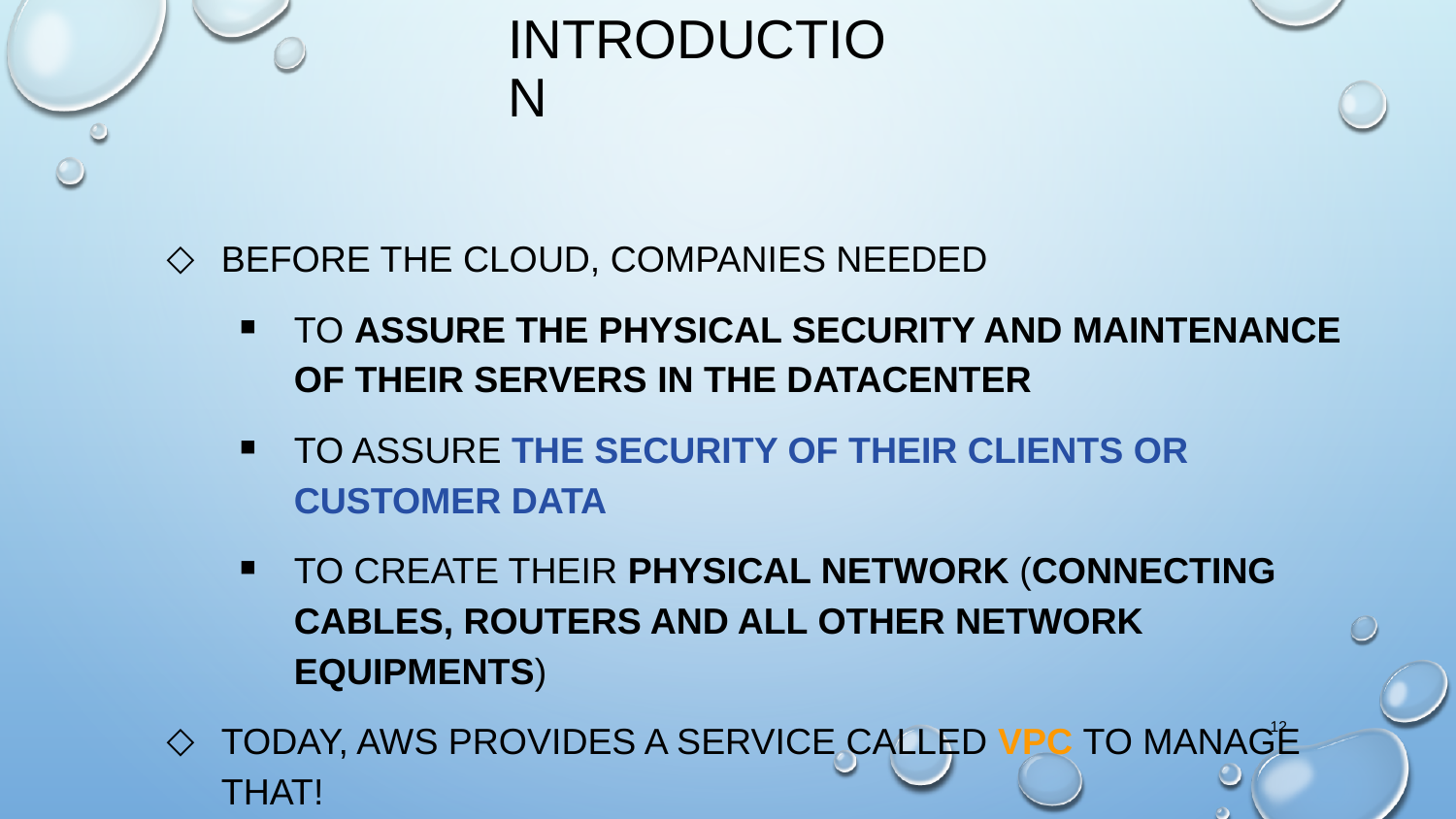

Introduction
Before the cloud, companies needed
To assure the physical security and maintenance of their servers in the datacenter
To assure the security of their clients or customer data
To create their physical network (connecting cables, routers and all other network equipments)
Today, AWS provides a service called VPC to manage that!
12